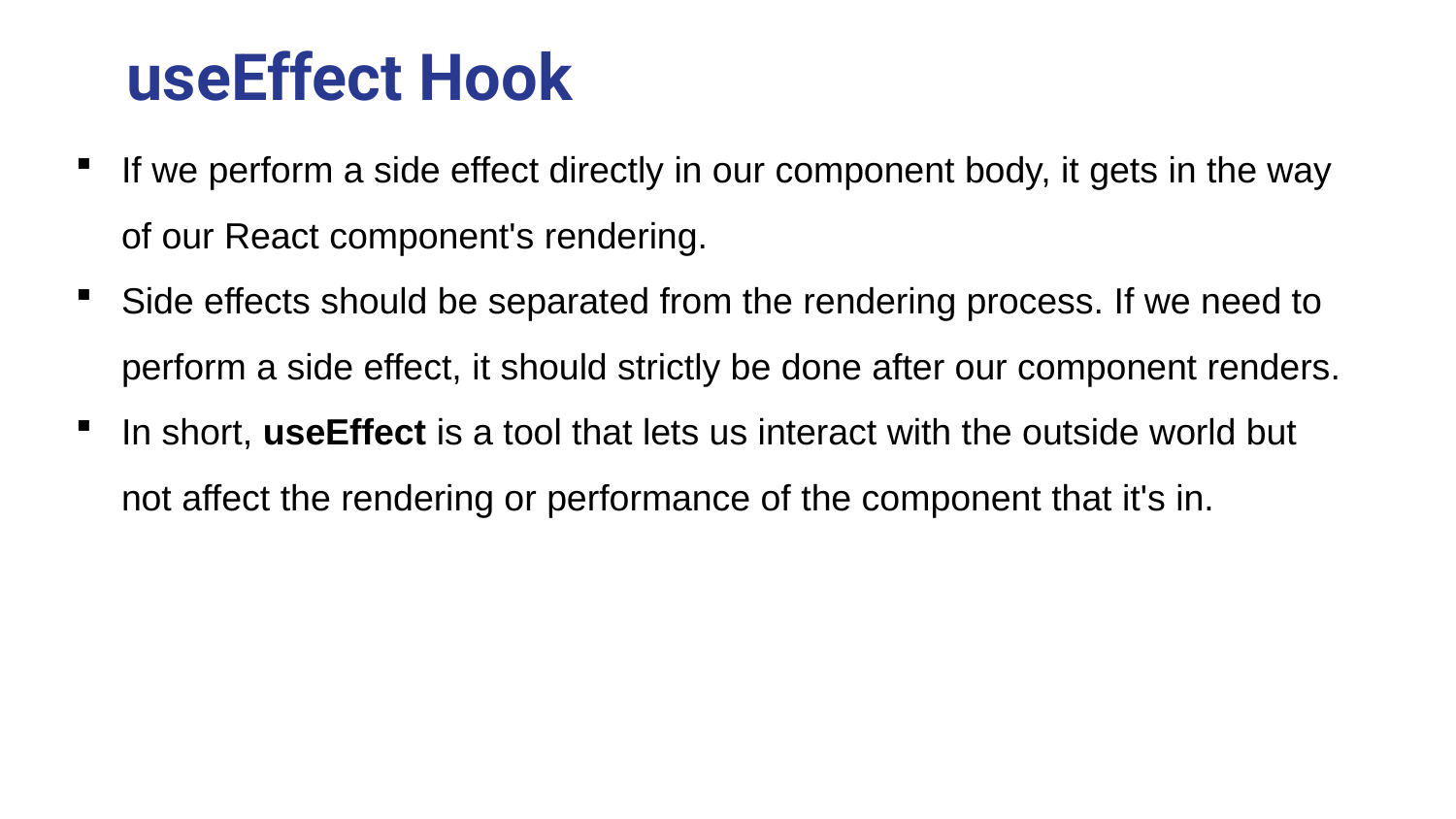

# useEffect Hook
If we perform a side effect directly in our component body, it gets in the way of our React component's rendering.
Side effects should be separated from the rendering process. If we need to perform a side effect, it should strictly be done after our component renders.
In short, useEffect is a tool that lets us interact with the outside world but not affect the rendering or performance of the component that it's in.